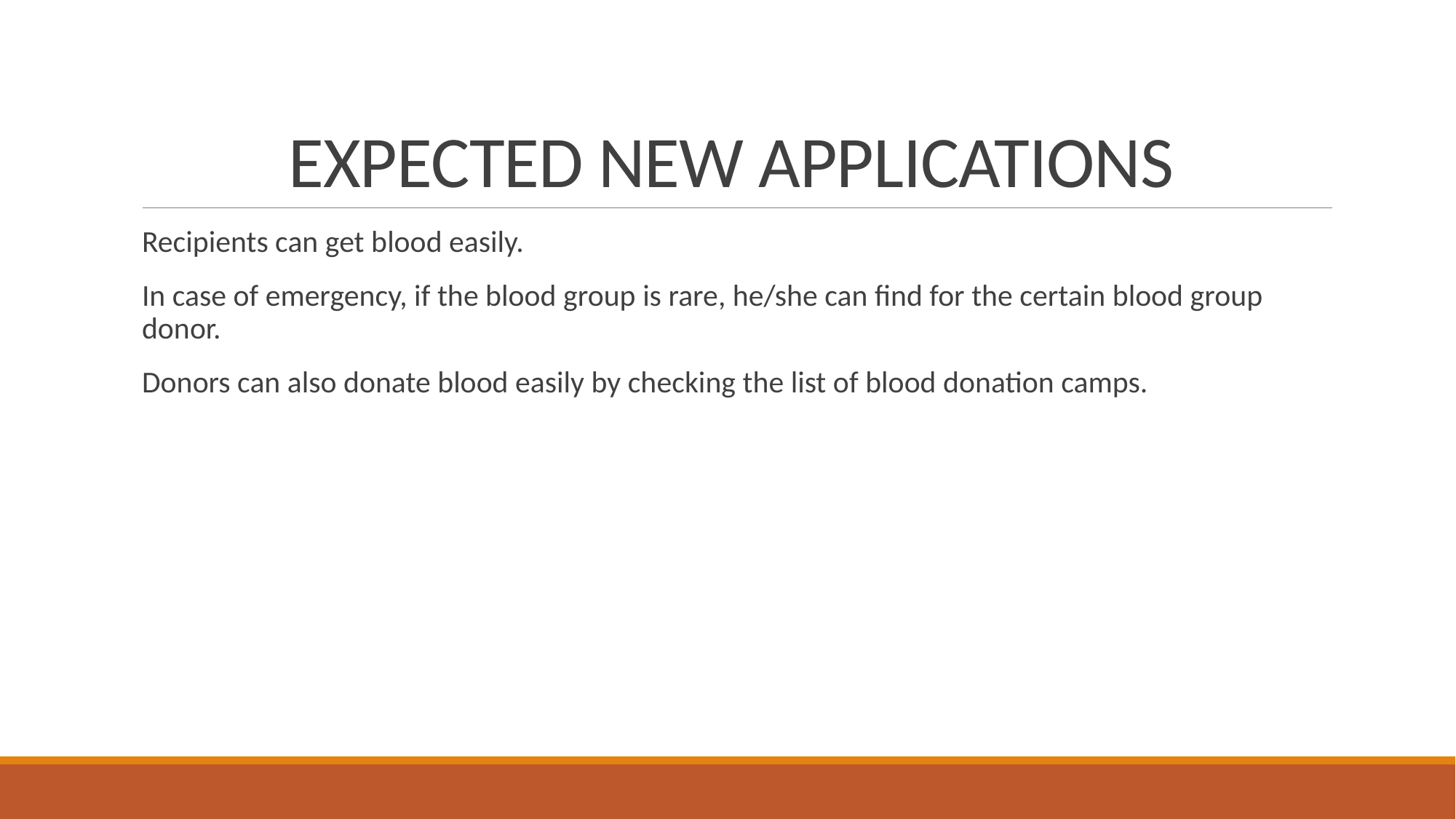

# EXPECTED NEW APPLICATIONS
Recipients can get blood easily.
In case of emergency, if the blood group is rare, he/she can find for the certain blood group donor.
Donors can also donate blood easily by checking the list of blood donation camps.